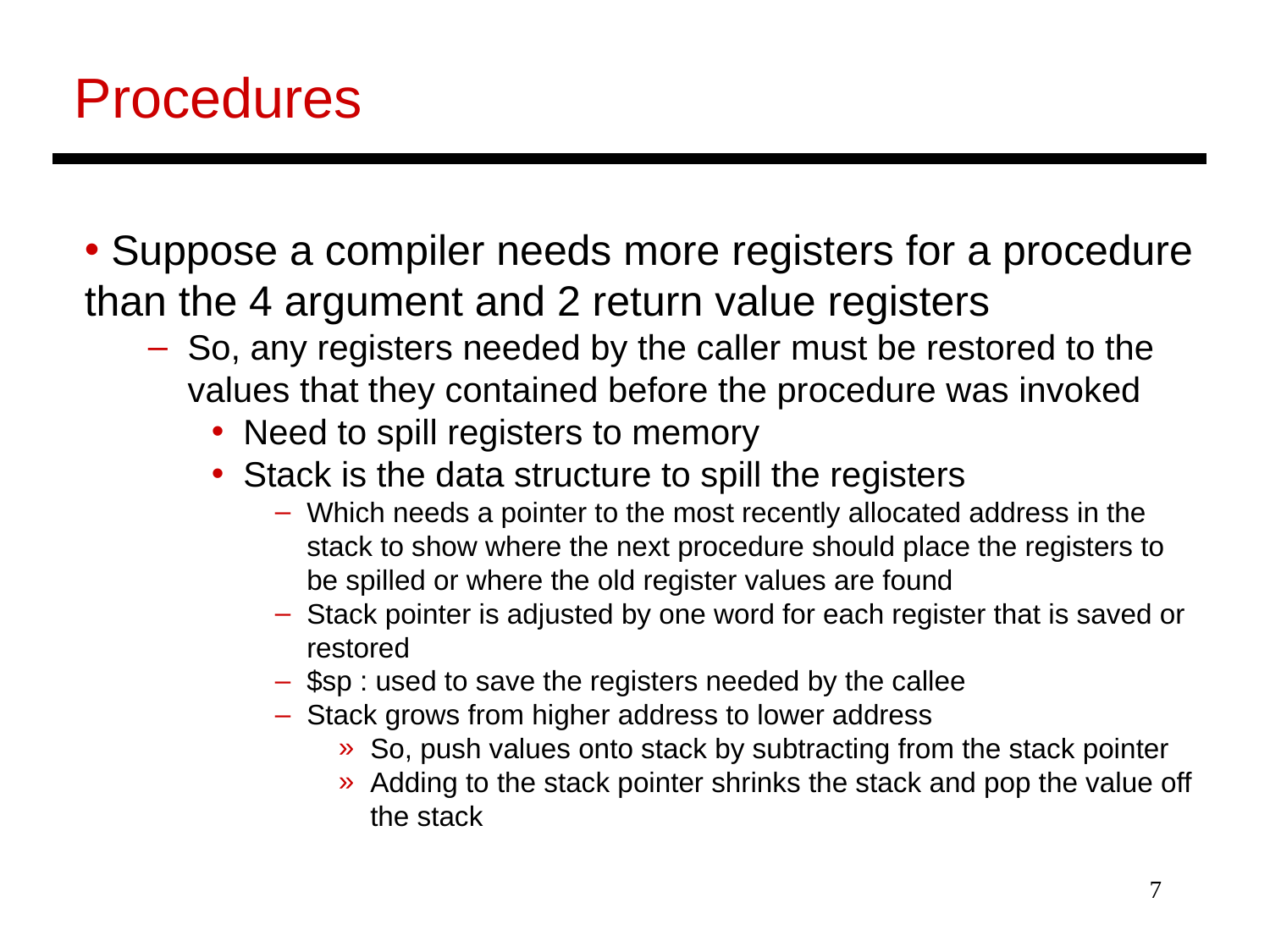

Procedures
 Suppose a compiler needs more registers for a procedure than the 4 argument and 2 return value registers
So, any registers needed by the caller must be restored to the values that they contained before the procedure was invoked
Need to spill registers to memory
Stack is the data structure to spill the registers
Which needs a pointer to the most recently allocated address in the stack to show where the next procedure should place the registers to be spilled or where the old register values are found
Stack pointer is adjusted by one word for each register that is saved or restored
$sp : used to save the registers needed by the callee
Stack grows from higher address to lower address
So, push values onto stack by subtracting from the stack pointer
Adding to the stack pointer shrinks the stack and pop the value off the stack
7